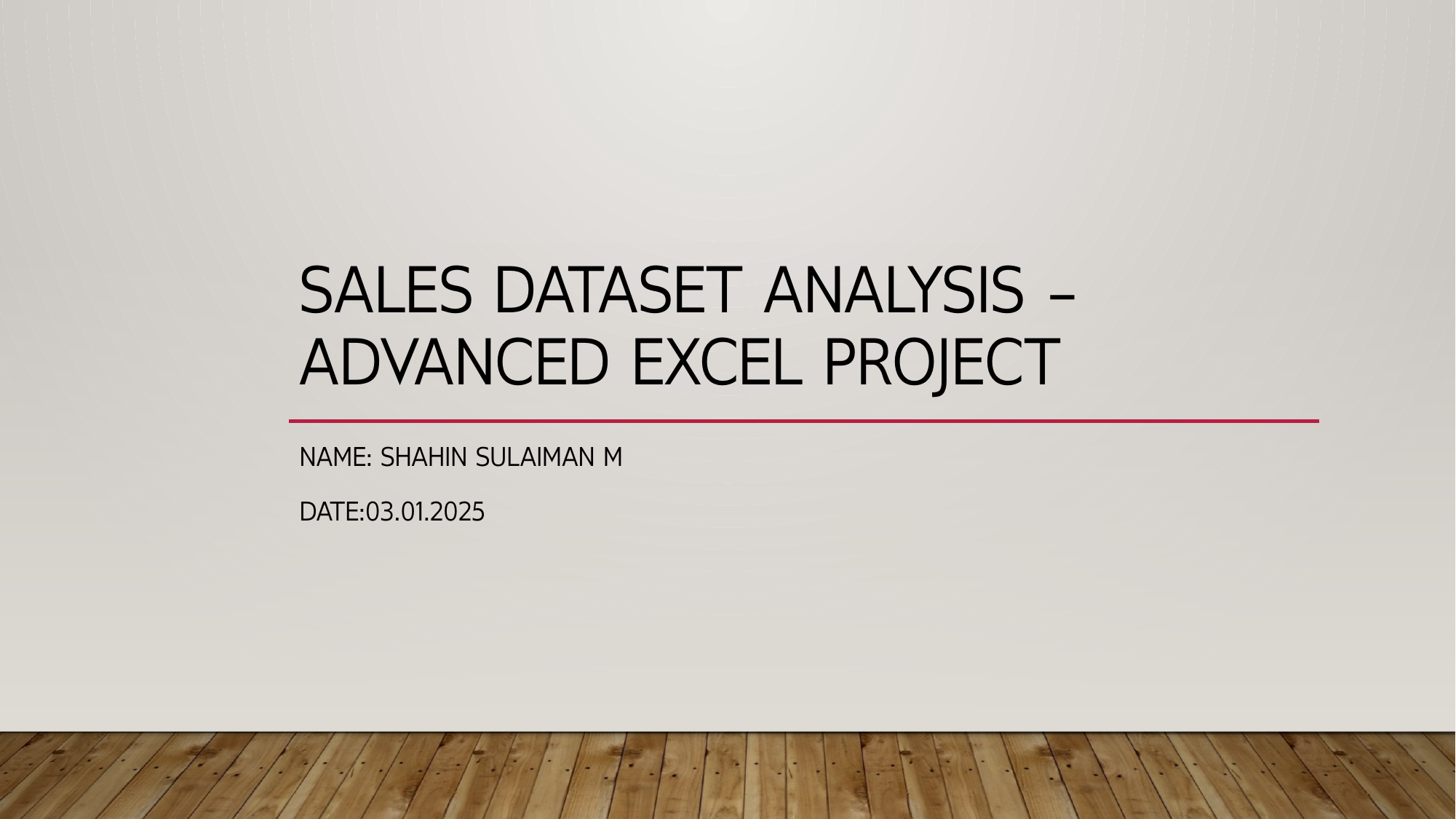

# Sales Dataset Analysis – Advanced Excel Project
Name: Shahin Sulaiman m
Date:03.01.2025